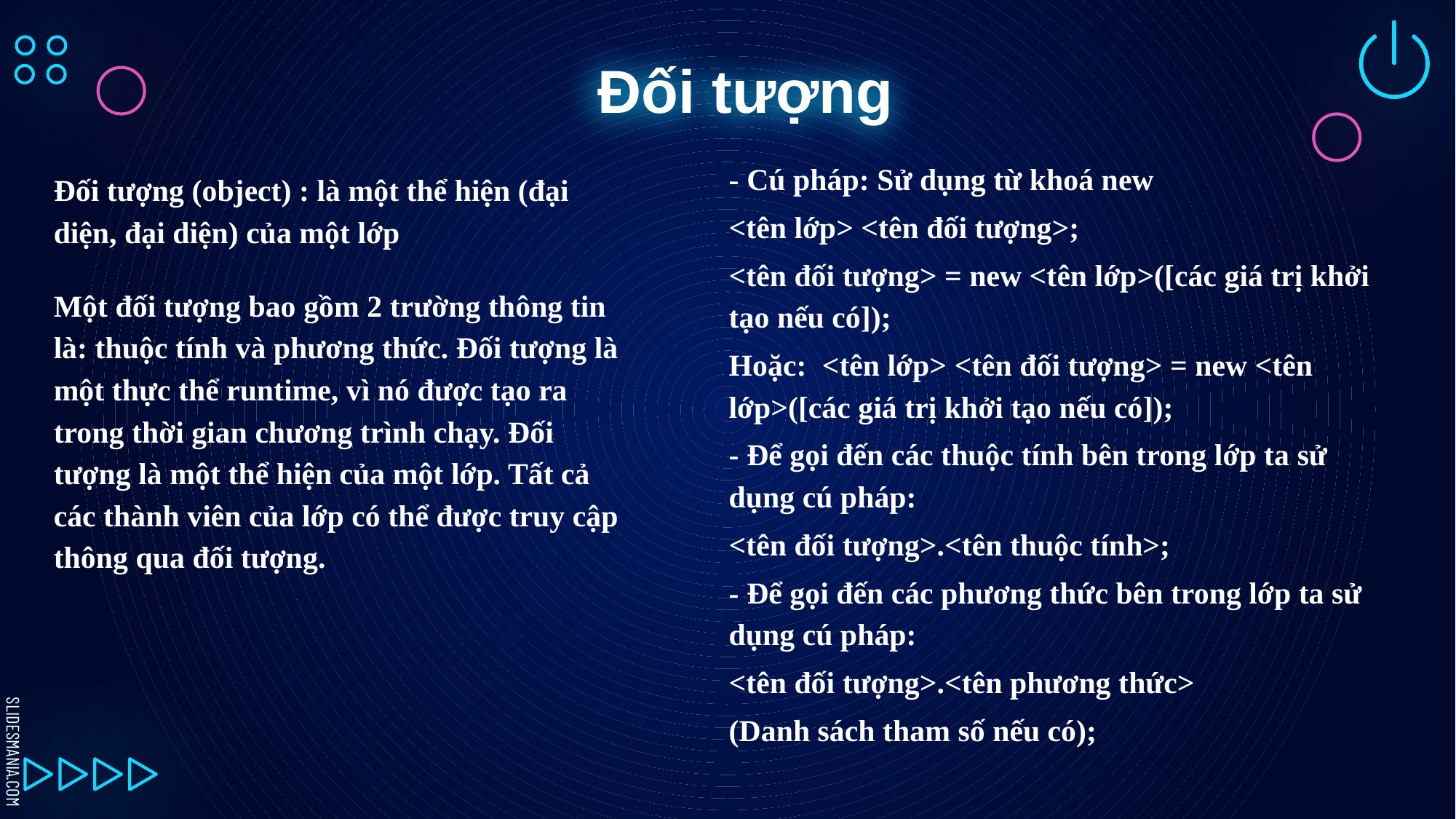

# Đối tượng
- Cú pháp: Sử dụng từ khoá new
<tên lớp> <tên đối tượng>;
<tên đối tượng> = new <tên lớp>([các giá trị khởi tạo nếu có]);
Hoặc:  <tên lớp> <tên đối tượng> = new <tên lớp>([các giá trị khởi tạo nếu có]);
- Để gọi đến các thuộc tính bên trong lớp ta sử dụng cú pháp:
<tên đối tượng>.<tên thuộc tính>;
- Để gọi đến các phương thức bên trong lớp ta sử dụng cú pháp:
<tên đối tượng>.<tên phương thức>
(Danh sách tham số nếu có);
Đối tượng (object) : là một thể hiện (đại diện, đại diện) của một lớp
Một đối tượng bao gồm 2 trường thông tin là: thuộc tính và phương thức. Đối tượng là một thực thể runtime, vì nó được tạo ra trong thời gian chương trình chạy. Đối tượng là một thể hiện của một lớp. Tất cả các thành viên của lớp có thể được truy cập thông qua đối tượng.